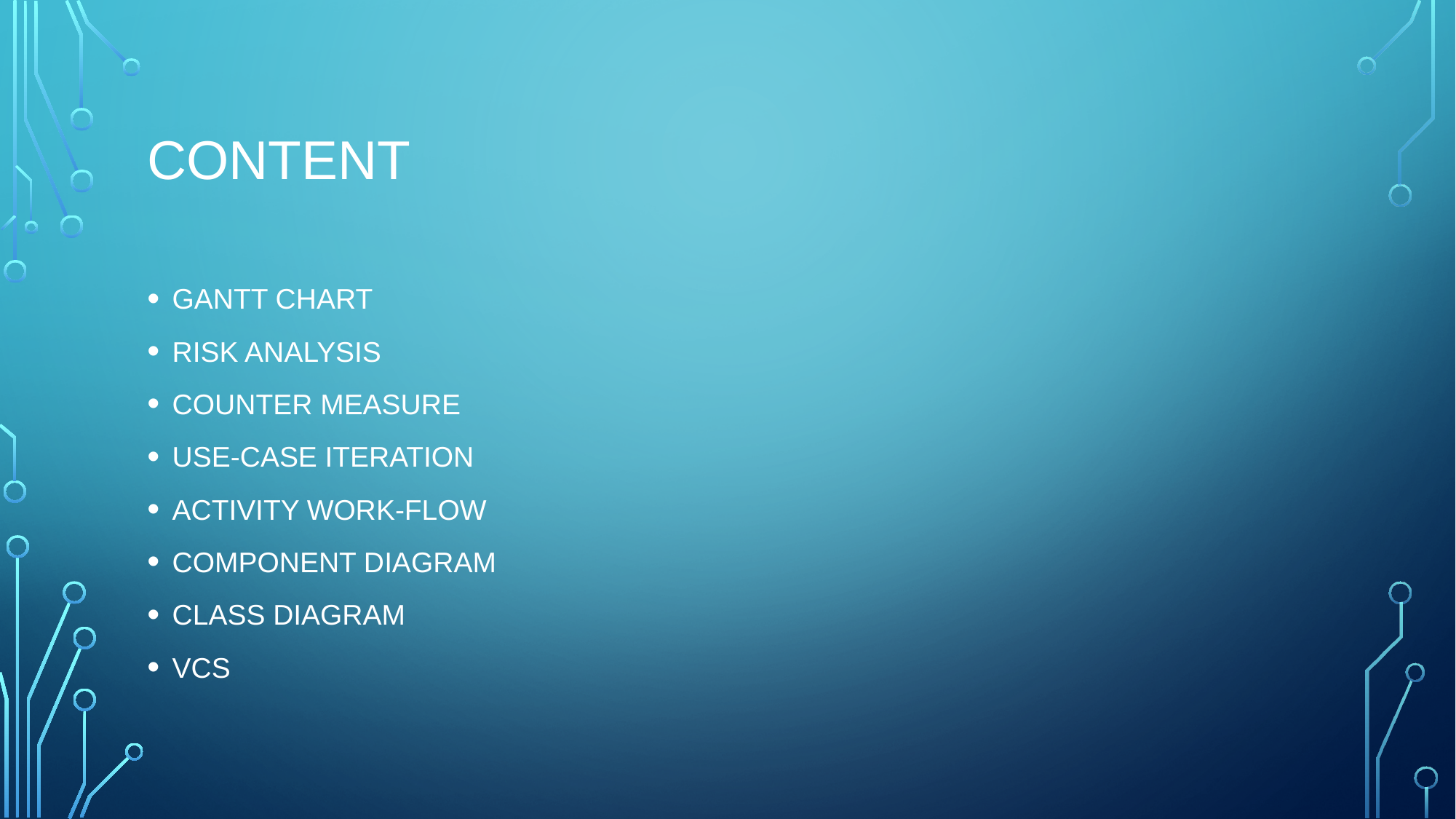

# Content
GANTT CHART
RISK ANALYSIS
COUNTER MEASURE
USE-CASE ITERATION
ACTIVITY WORK-FLOW
COMPONENT DIAGRAM
CLASS DIAGRAM
VCS